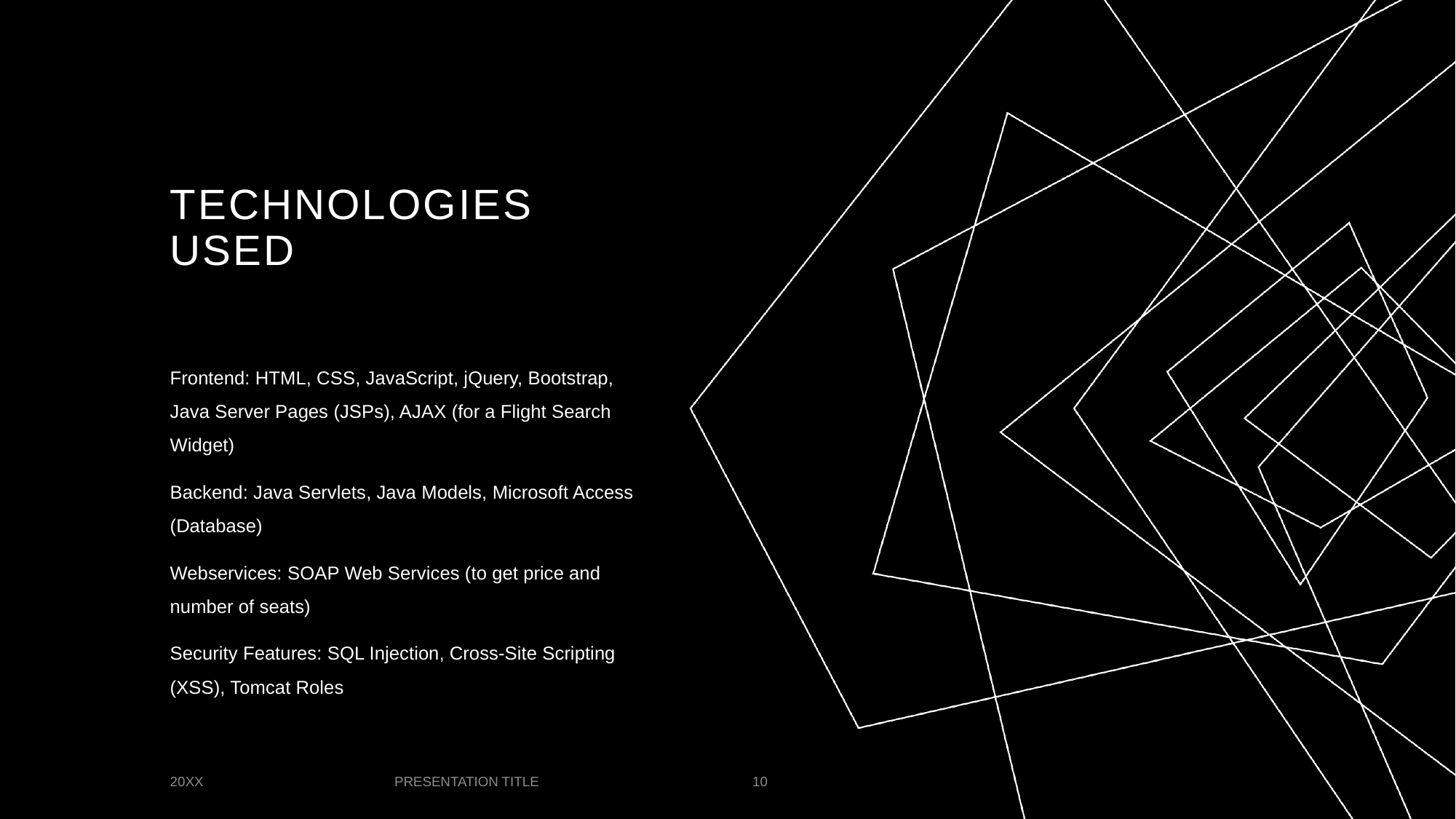

# Technologies Used
Frontend: HTML, CSS, JavaScript, jQuery, Bootstrap, Java Server Pages (JSPs), AJAX (for a Flight Search Widget)
Backend: Java Servlets, Java Models, Microsoft Access (Database)
Webservices: SOAP Web Services (to get price and number of seats)
Security Features: SQL Injection, Cross-Site Scripting (XSS), Tomcat Roles
PRESENTATION TITLE
20XX
10